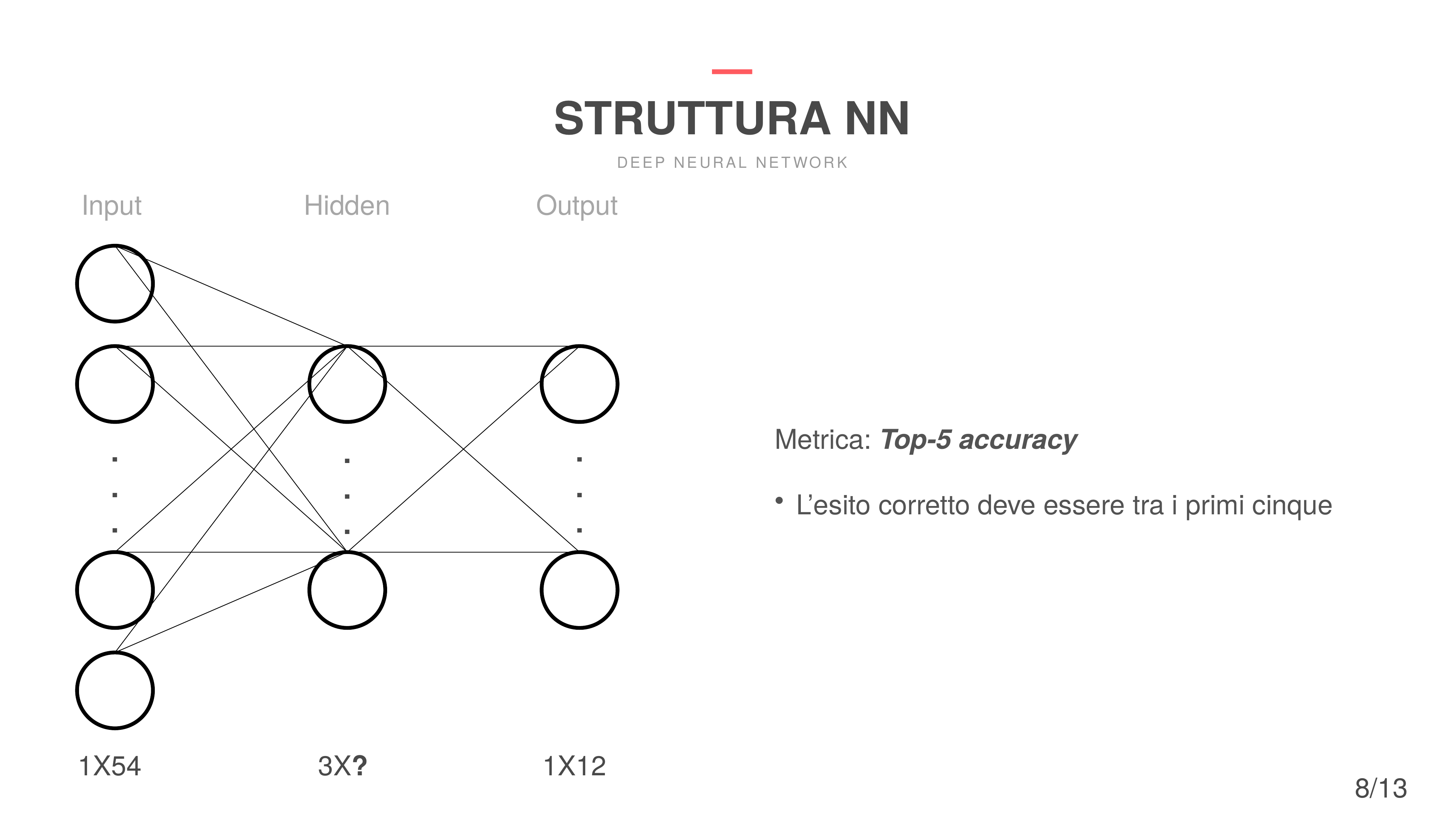

24

STRUTTURA NN
DEEP NEURAL NETWORK
Input
Hidden
Output

Metrica: Top-5 accuracy

L’esito corretto deve essere tra i primi cinque
.
.
.
.
.
.
.
.
.

1X54
3X?
1X12
8/13